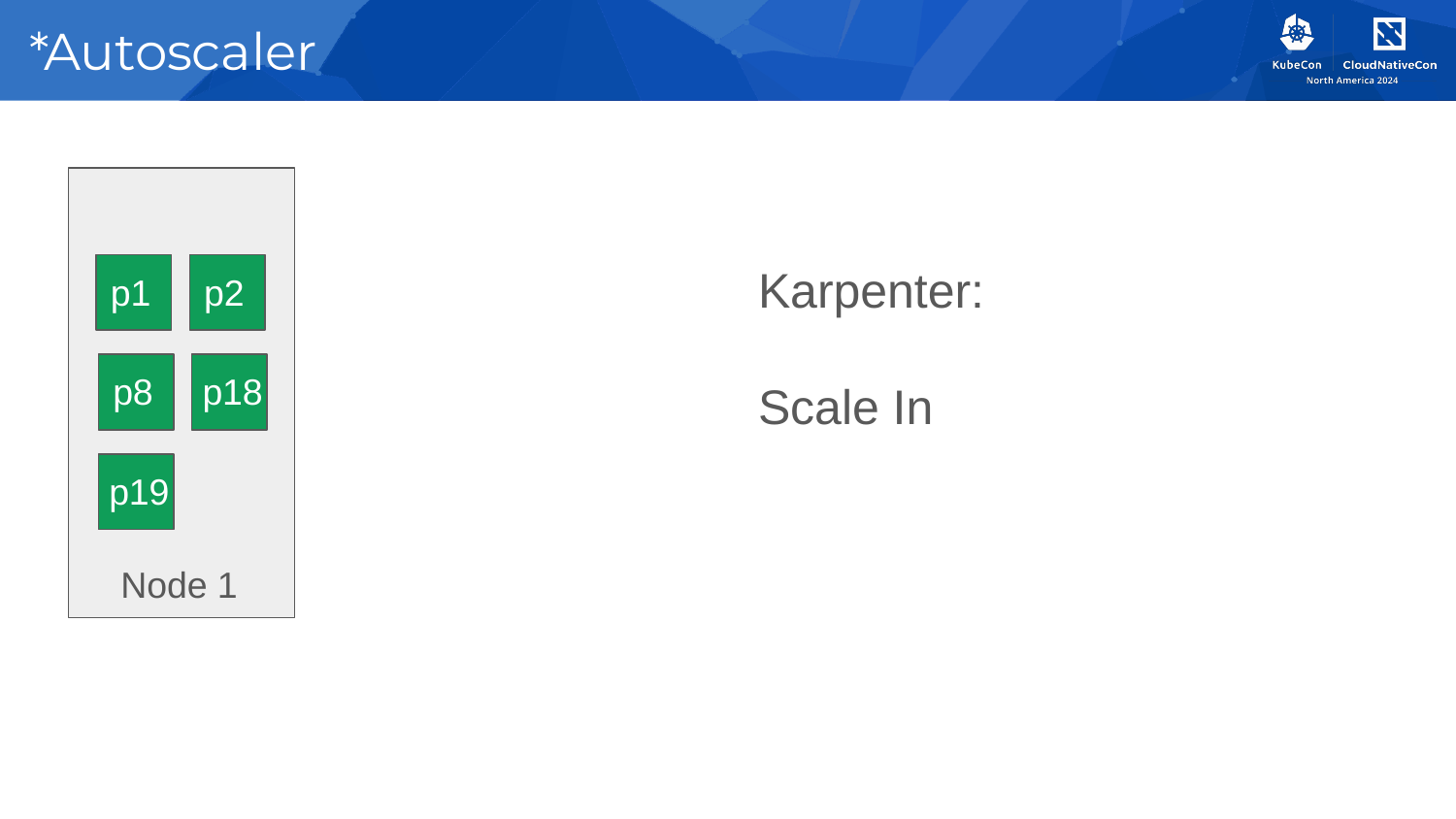

# *Autoscaler

Karpenter:

Scale In

p1

p2

p8
p18

p19

Node 1